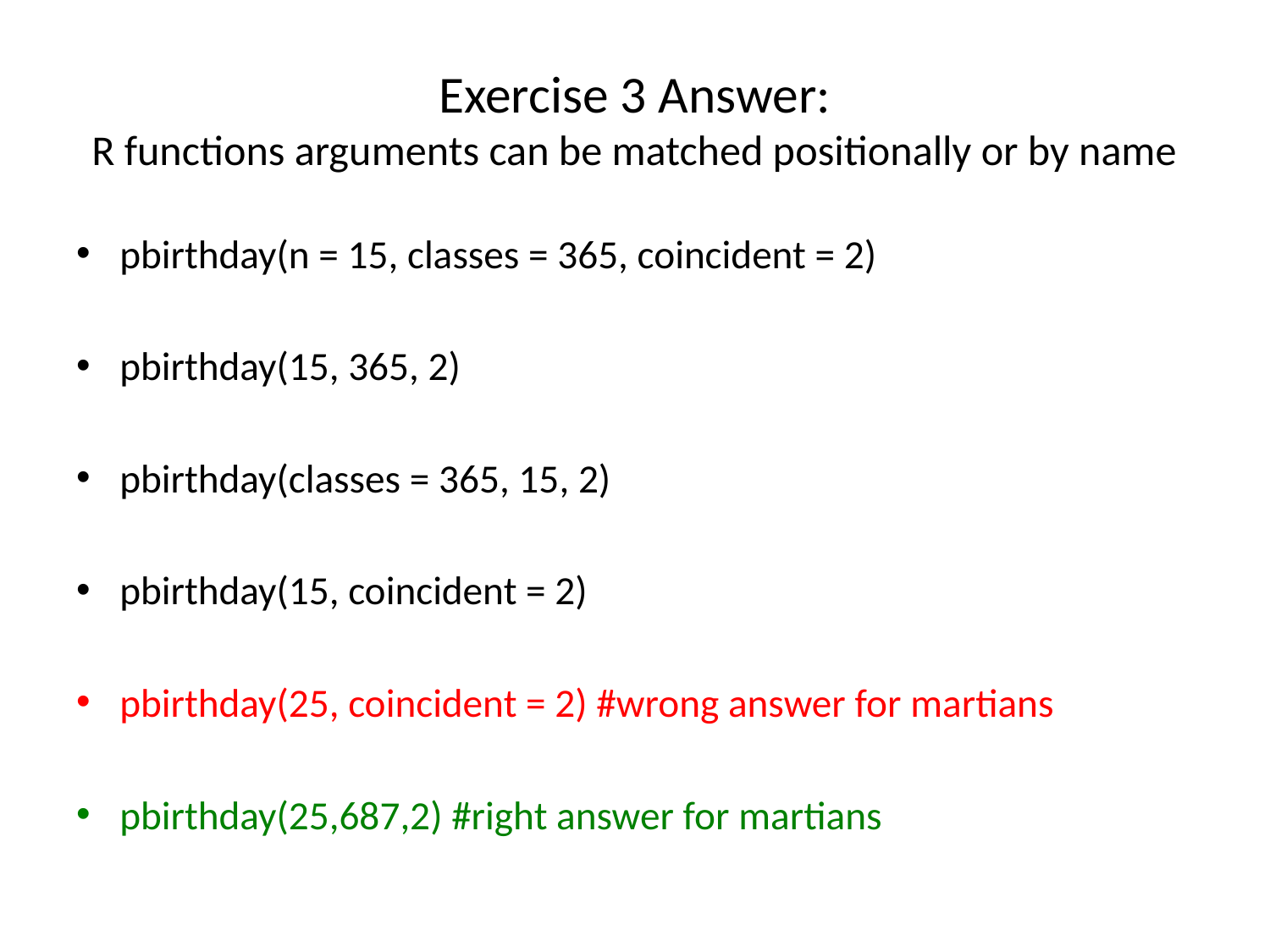

# Exercise 3 Answer: R functions arguments can be matched positionally or by name
pbirthday(n = 15, classes = 365, coincident = 2)

pbirthday(15, 365, 2)

pbirthday(classes = 365, 15, 2)

pbirthday(15, coincident = 2)

pbirthday(25, coincident = 2) #wrong answer for martians

pbirthday(25,687,2) #right answer for martians